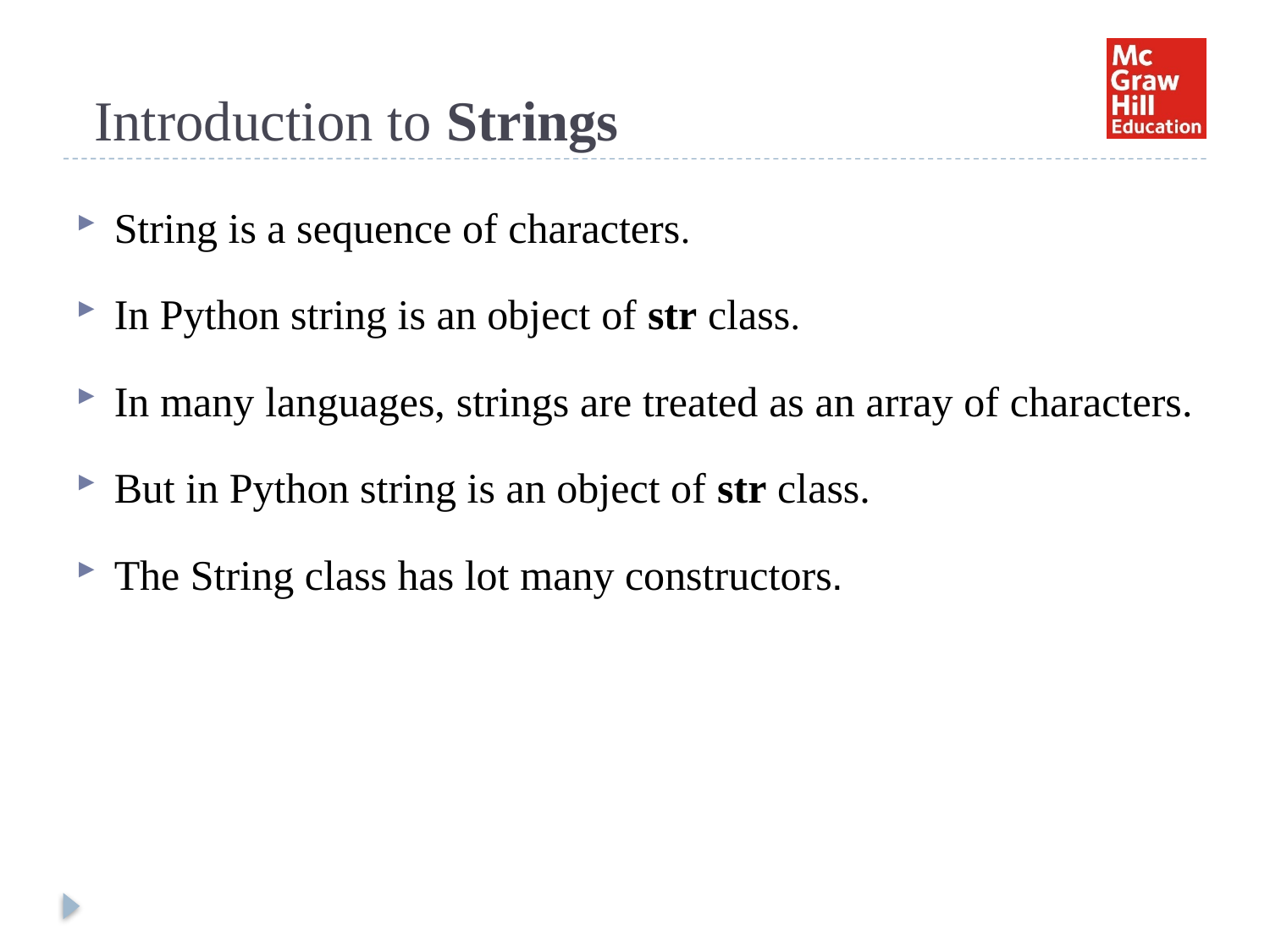

# Introduction to Strings
String is a sequence of characters.
In Python string is an object of str class.
In many languages, strings are treated as an array of characters.
But in Python string is an object of str class.
The String class has lot many constructors.